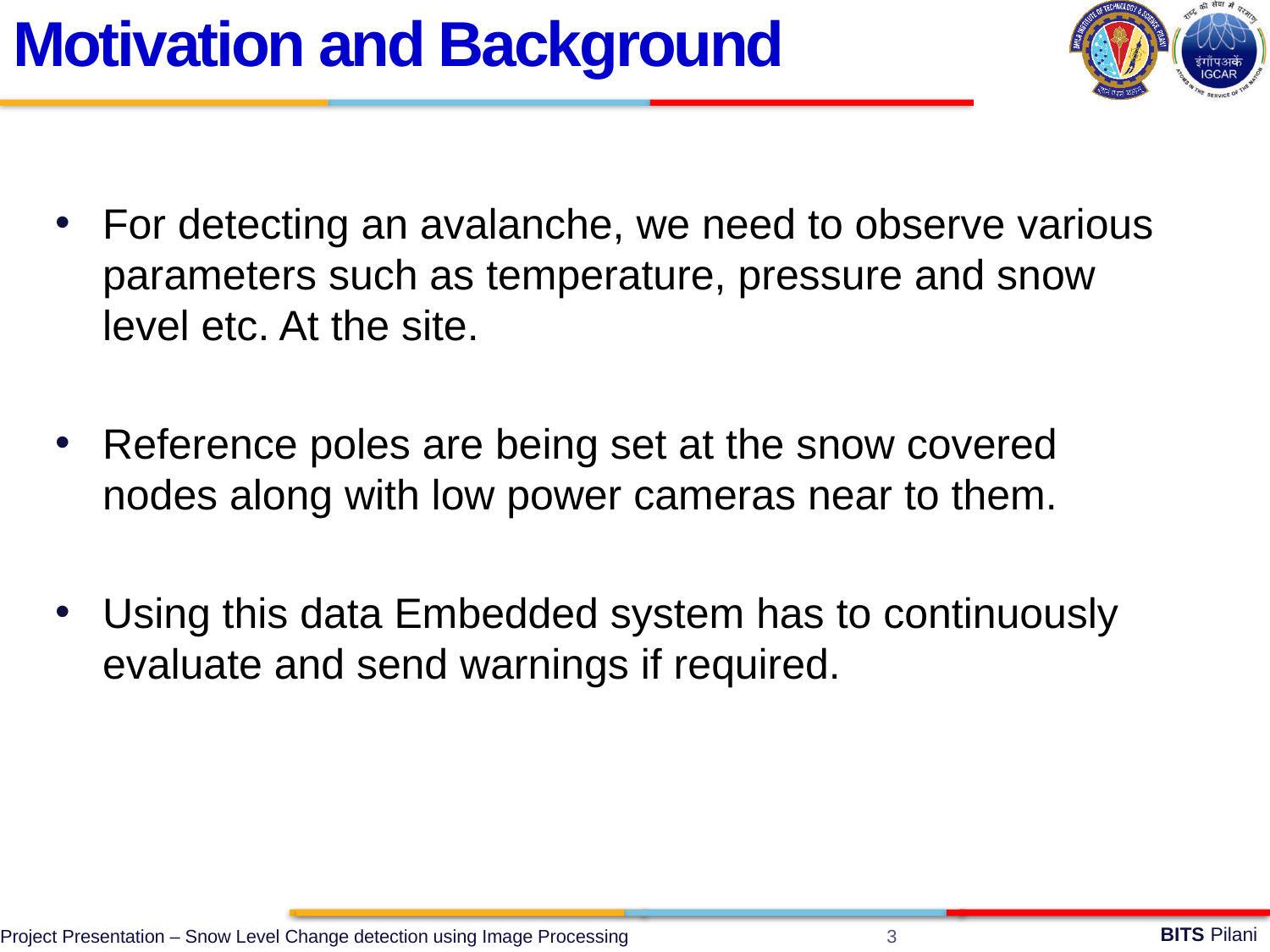

Motivation and Background

For detecting an avalanche, we need to observe various parameters such as temperature, pressure and snow level etc. At the site.

Reference poles are being set at the snow covered nodes along with low power cameras near to them.

Using this data Embedded system has to continuously evaluate and send warnings if required.